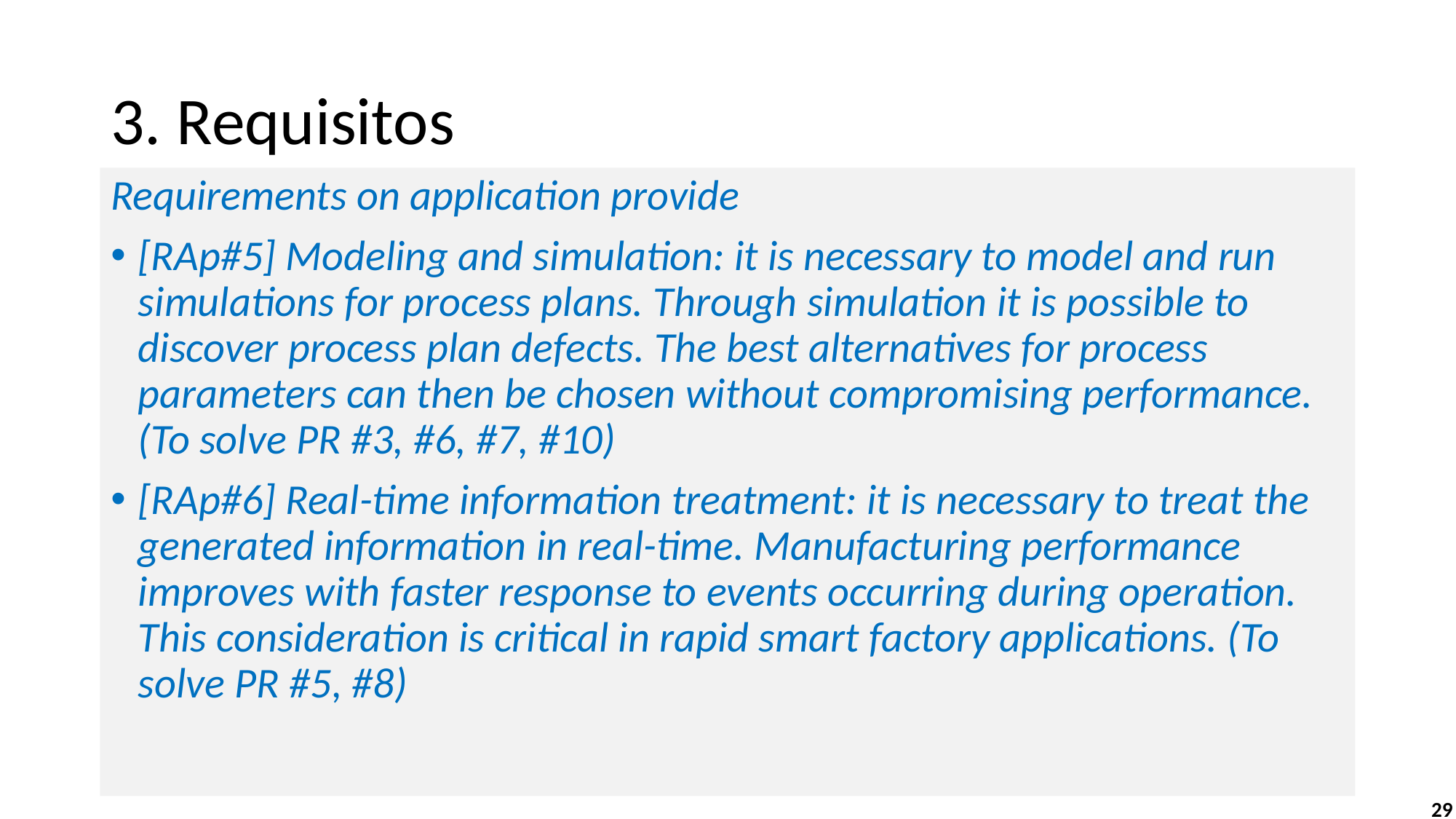

# 3. Requisitos
Requirements on application provide
[RAp#5] Modeling and simulation: it is necessary to model and run simulations for process plans. Through simulation it is possible to discover process plan defects. The best alternatives for process parameters can then be chosen without compromising performance. (To solve PR #3, #6, #7, #10)
[RAp#6] Real-time information treatment: it is necessary to treat the generated information in real-time. Manufacturing performance improves with faster response to events occurring during operation. This consideration is critical in rapid smart factory applications. (To solve PR #5, #8)